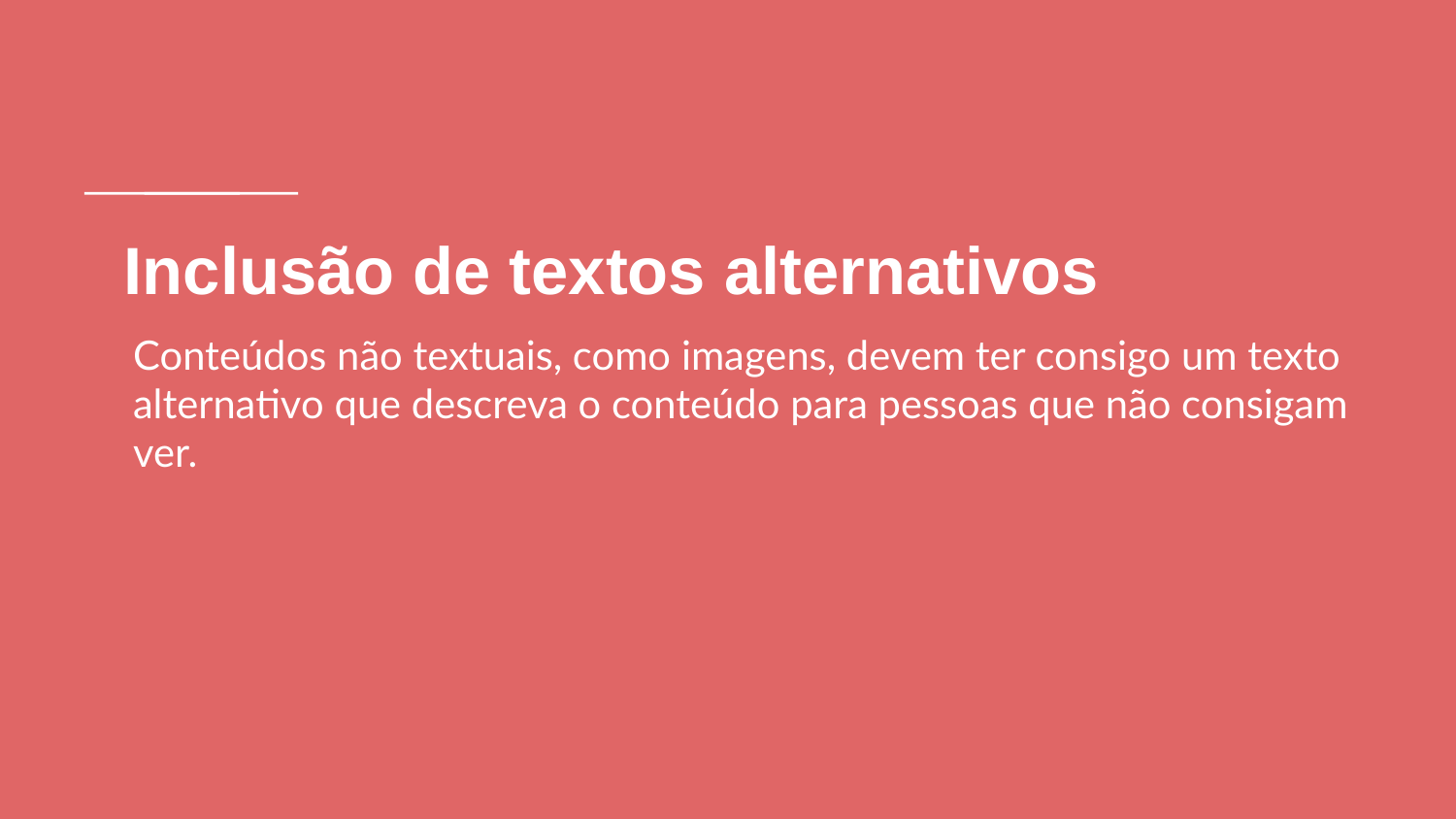

# Inclusão de textos alternativos

Conteúdos não textuais, como imagens, devem ter consigo um texto alternativo que descreva o conteúdo para pessoas que não consigam ver.